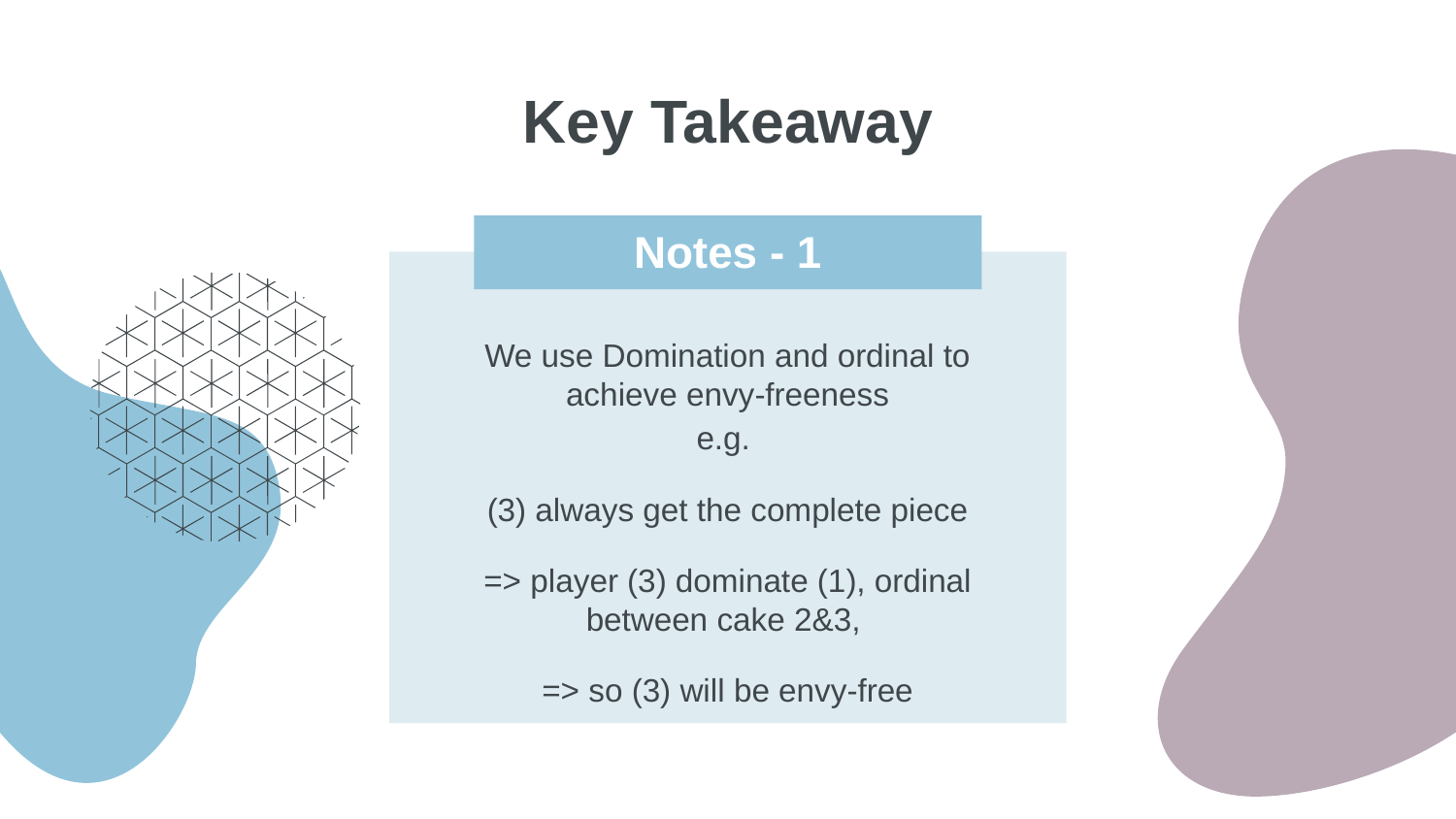

# Key Takeaway
Notes - 1

We use Domination and ordinal to achieve envy-freeness
e.g.
(3) always get the complete piece
=> player (3) dominate (1), ordinal between cake 2&3,
=> so (3) will be envy-free